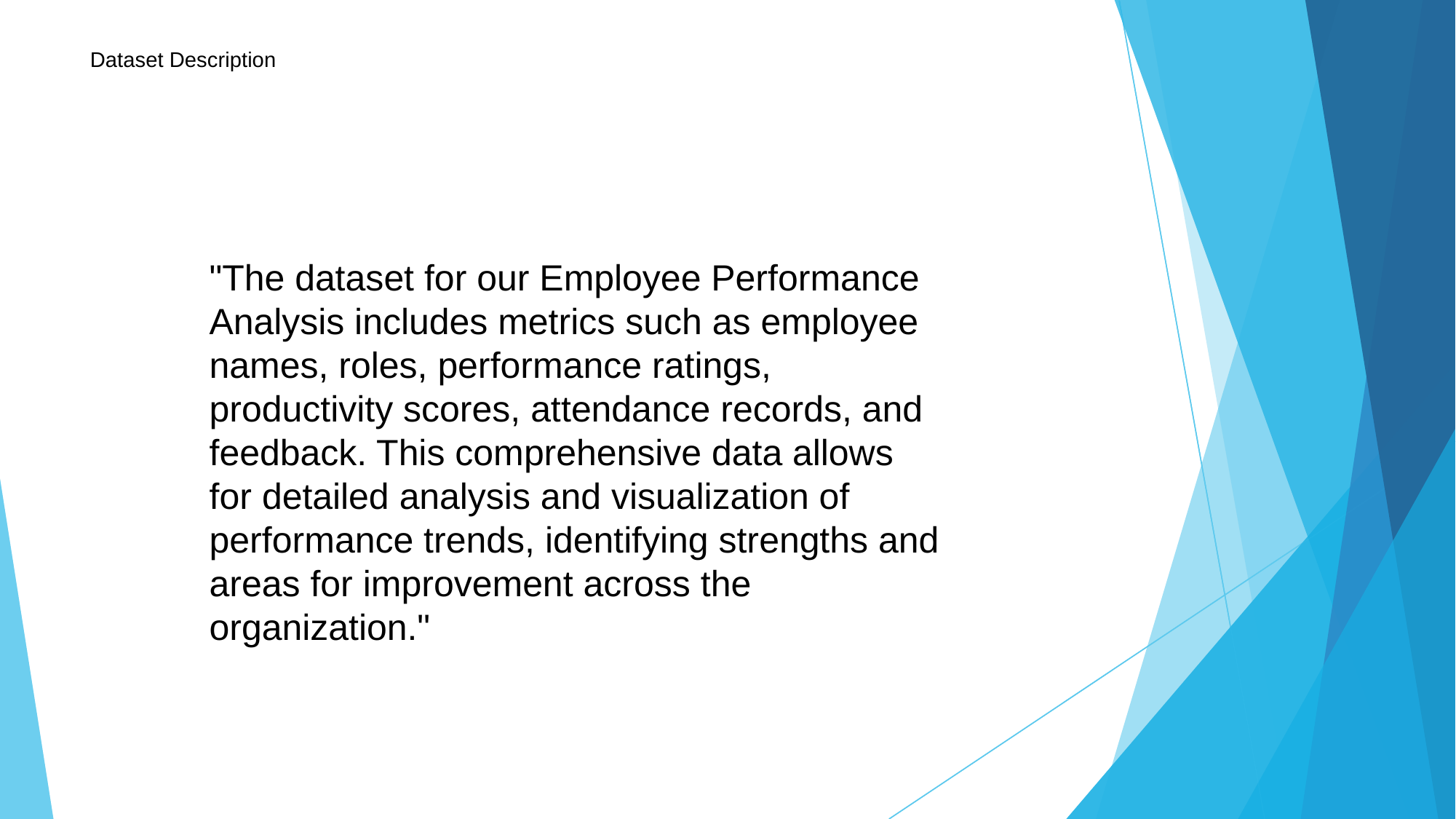

Dataset Description
"The dataset for our Employee Performance Analysis includes metrics such as employee names, roles, performance ratings, productivity scores, attendance records, and feedback. This comprehensive data allows for detailed analysis and visualization of performance trends, identifying strengths and areas for improvement across the organization."